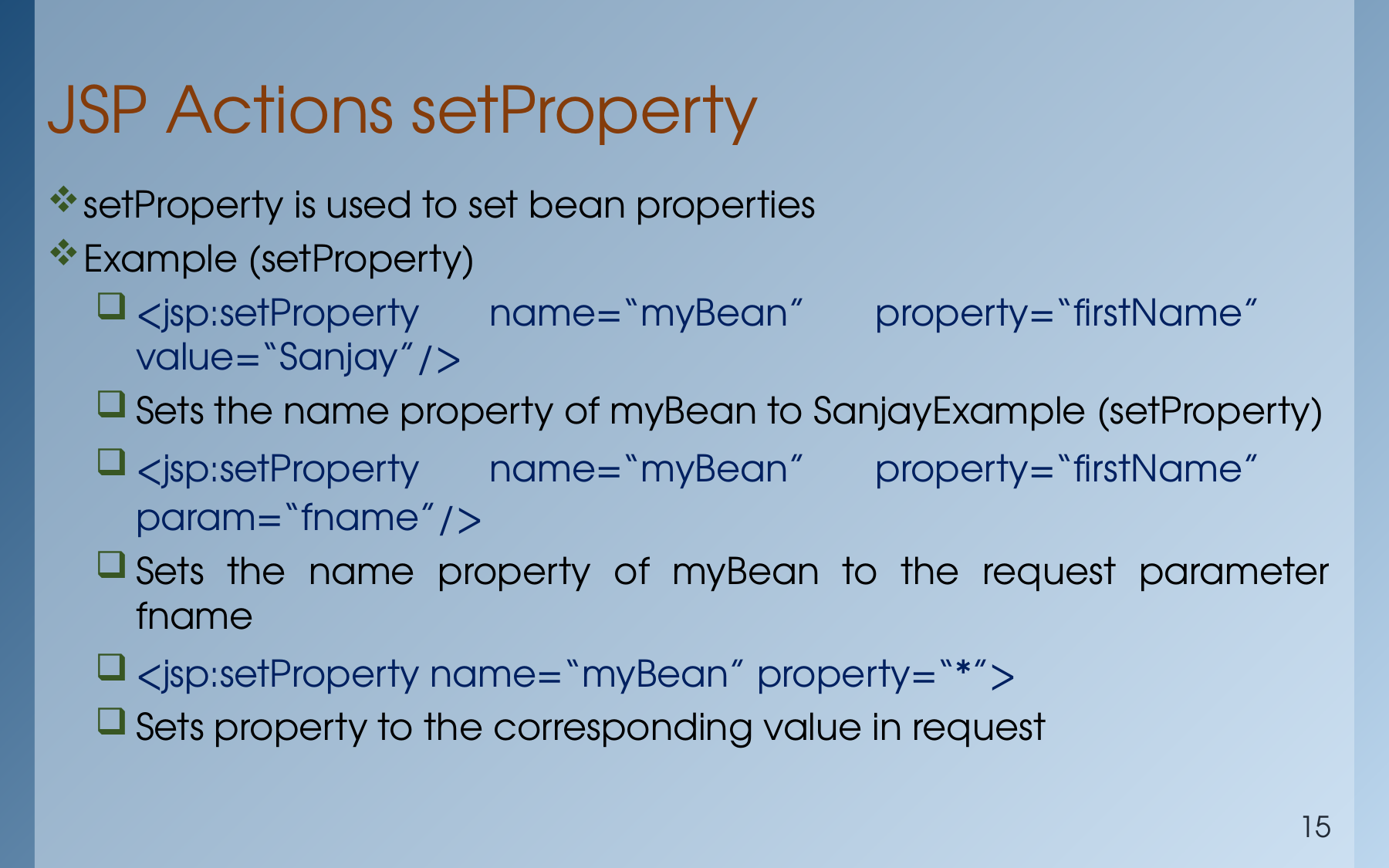

# JSP Actions setProperty
setProperty is used to set bean properties
Example (setProperty)
<jsp:setProperty name=“myBean” property=“firstName”  value=“Sanjay”/>
Sets the name property of myBean to SanjayExample (setProperty)
<jsp:setProperty name=“myBean” property=“firstName”  param=“fname”/>
Sets the name property of myBean to the request parameter fname
<jsp:setProperty name=“myBean” property=“*”>
Sets property to the corresponding value in request

15